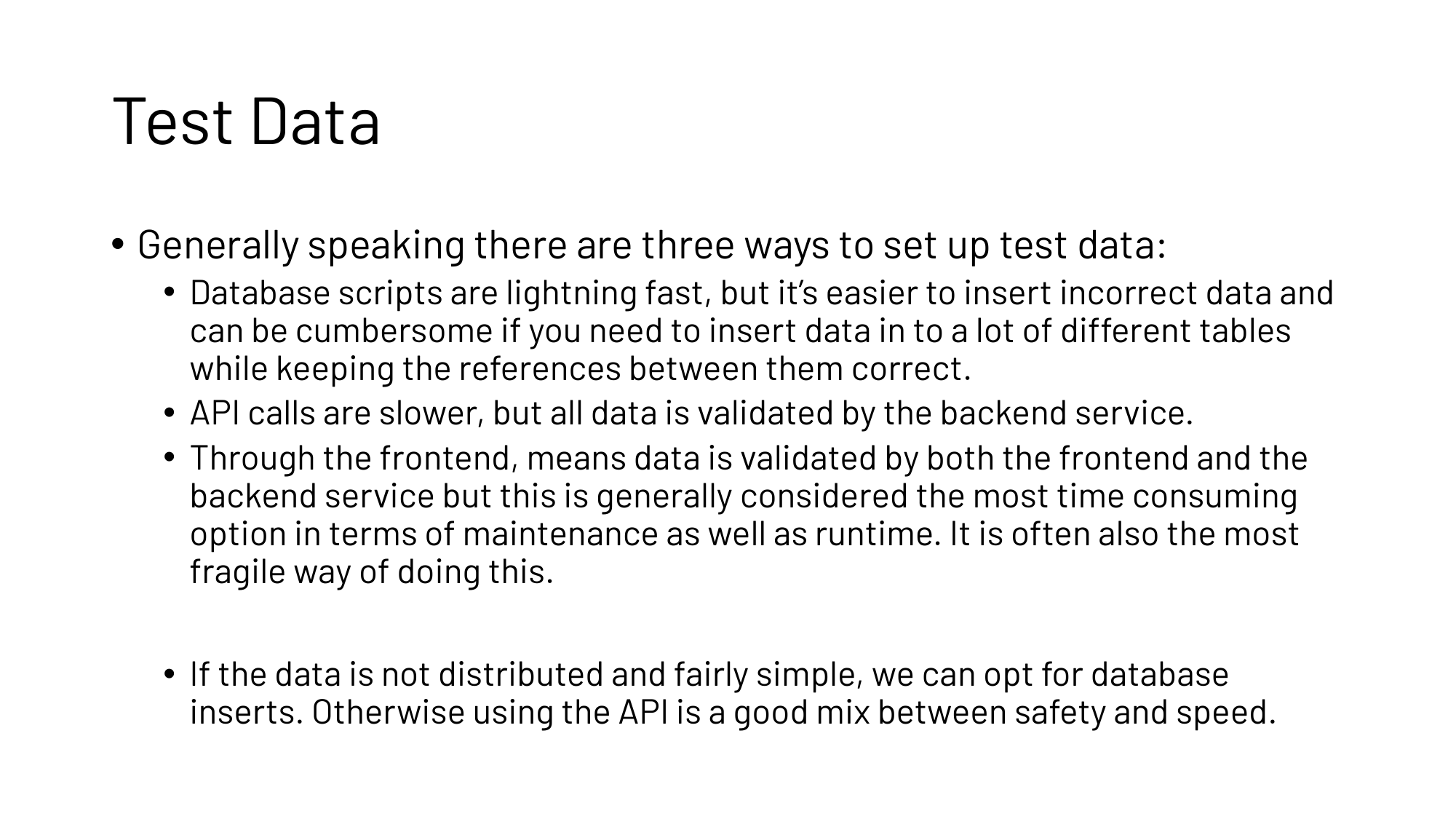

# Test Data
Generally speaking there are three ways to set up test data:
Database scripts are lightning fast, but it’s easier to insert incorrect data and can be cumbersome if you need to insert data in to a lot of different tables while keeping the references between them correct.
API calls are slower, but all data is validated by the backend service.
Through the frontend, means data is validated by both the frontend and the backend service but this is generally considered the most time consuming option in terms of maintenance as well as runtime. It is often also the most fragile way of doing this.

If the data is not distributed and fairly simple, we can opt for database inserts. Otherwise using the API is a good mix between safety and speed.